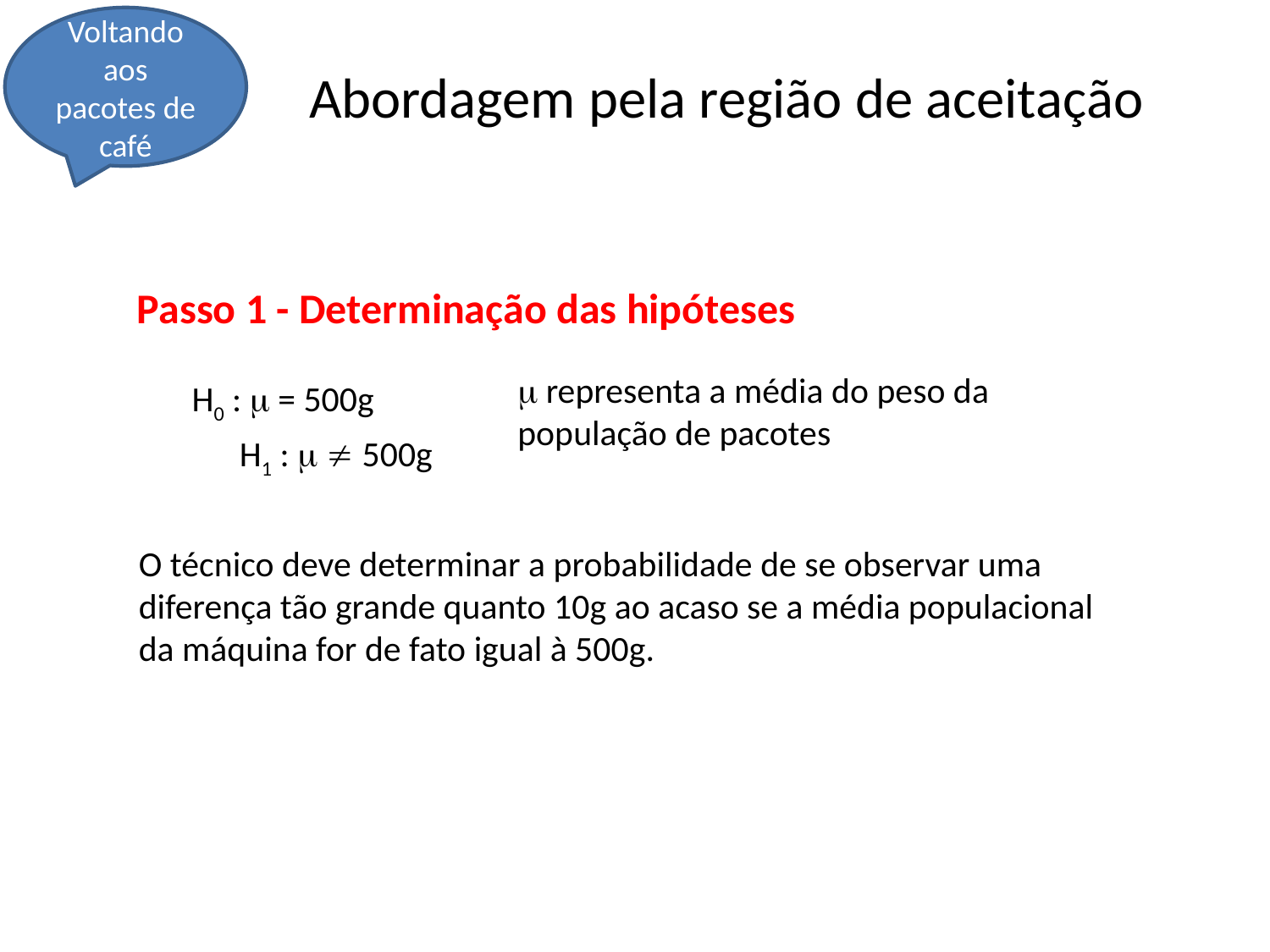

Voltando aos pacotes de café
# Abordagem pela região de aceitação
Passo 1 - Determinação das hipóteses
	H0 : μ = 500g
		H1 : μ ≠ 500g
μ representa a média do peso da população de pacotes
O técnico deve determinar a probabilidade de se observar uma diferença tão grande quanto 10g ao acaso se a média populacional da máquina for de fato igual à 500g.